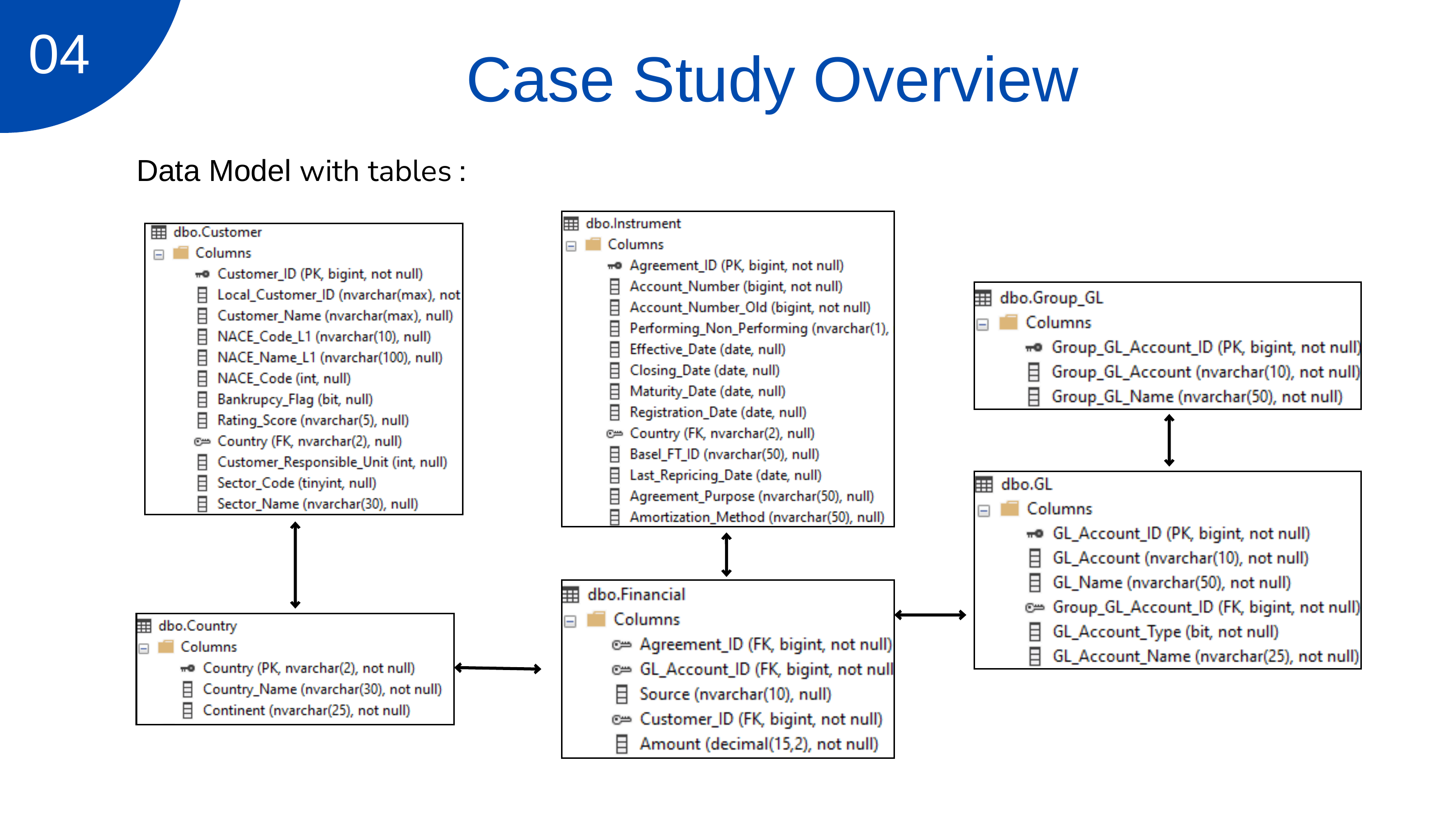

04
Case Study Overview
Data Model with tables :